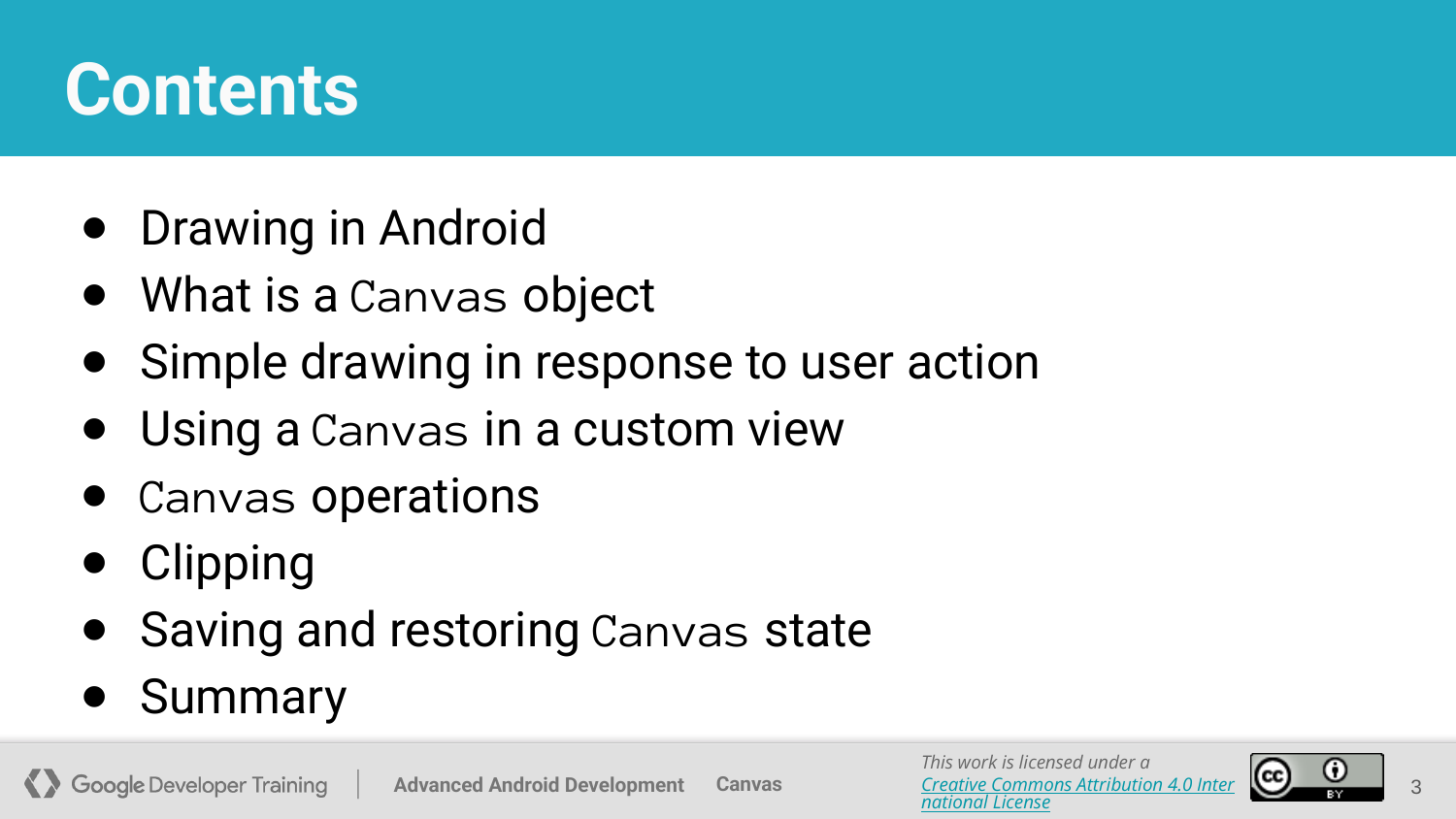

# Contents

Drawing in Android
What is a Canvas object
Simple drawing in response to user action
Using a Canvas in a custom view
Canvas operations
Clipping
Saving and restoring Canvas state
Summary
3